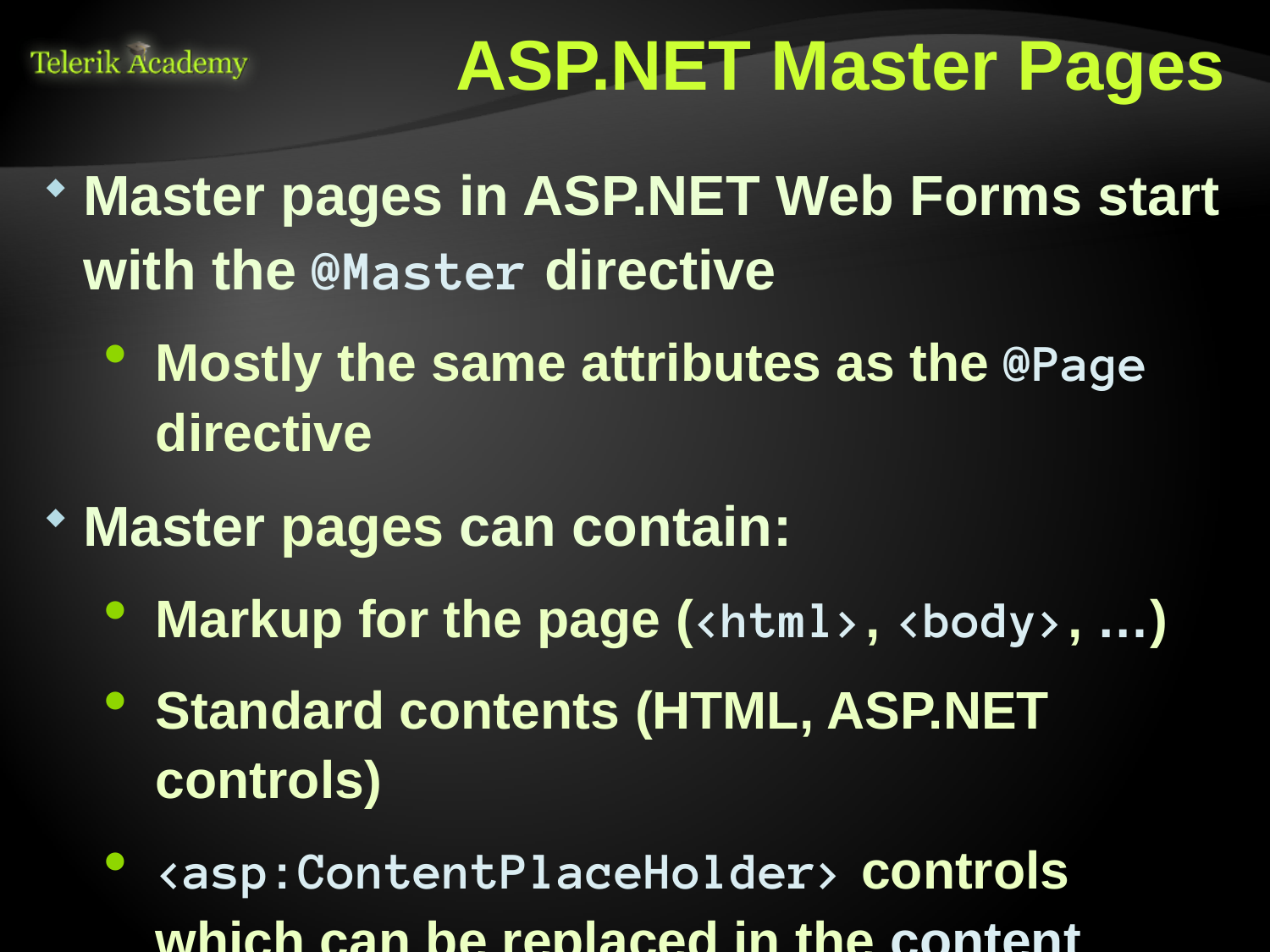

# ASP.NET Master Pages
Master pages in ASP.NET Web Forms start with the @Master directive
Mostly the same attributes as the @Page directive
Master pages can contain:
Markup for the page (<html>, <body>, …)
Standard contents (HTML, ASP.NET controls)
<asp:ContentPlaceHolder> controls which can be replaced in the content pages